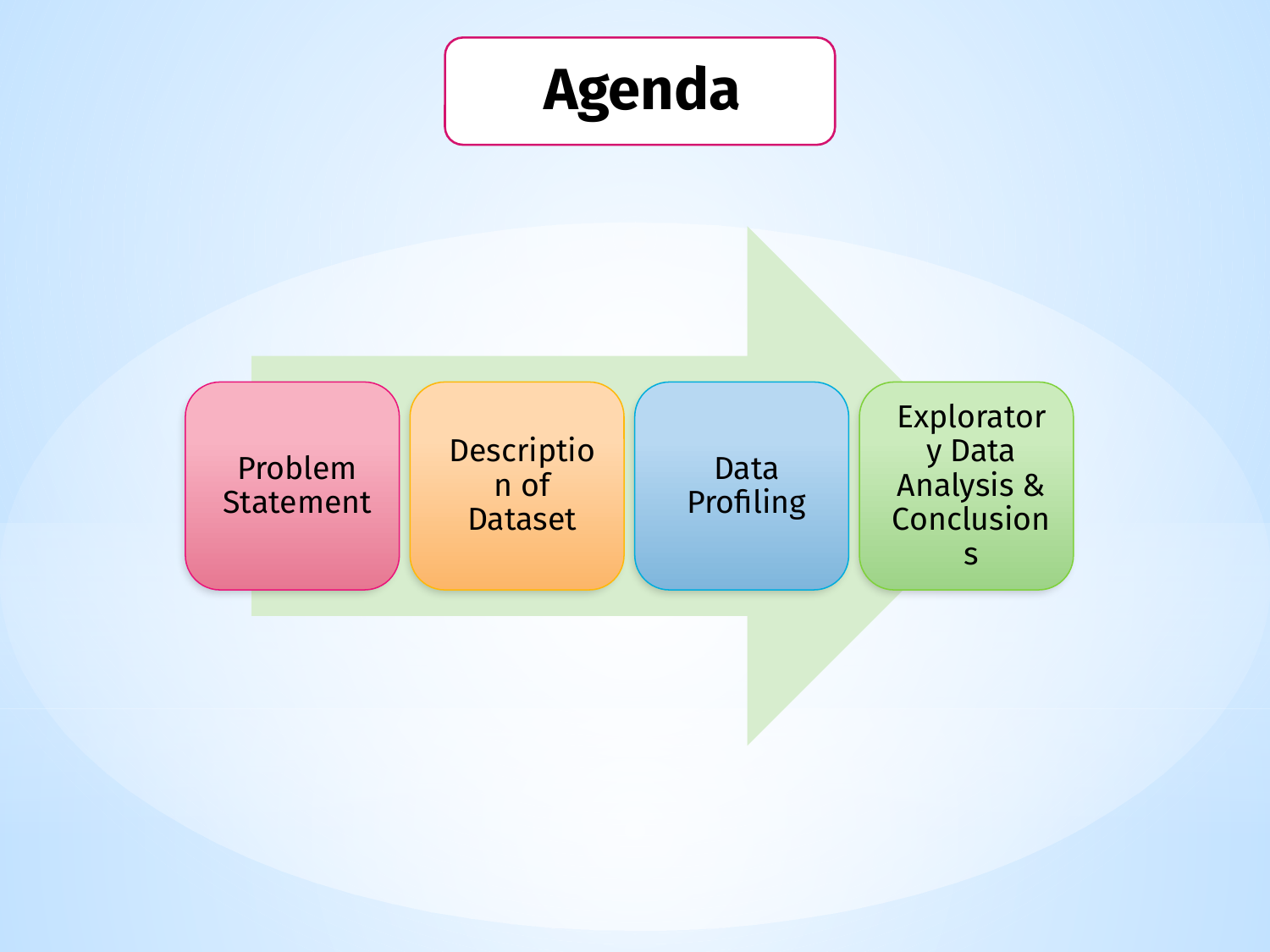

Agenda
Problem Statement
Description of Dataset
Data Profiling
Exploratory Data Analysis & Conclusions